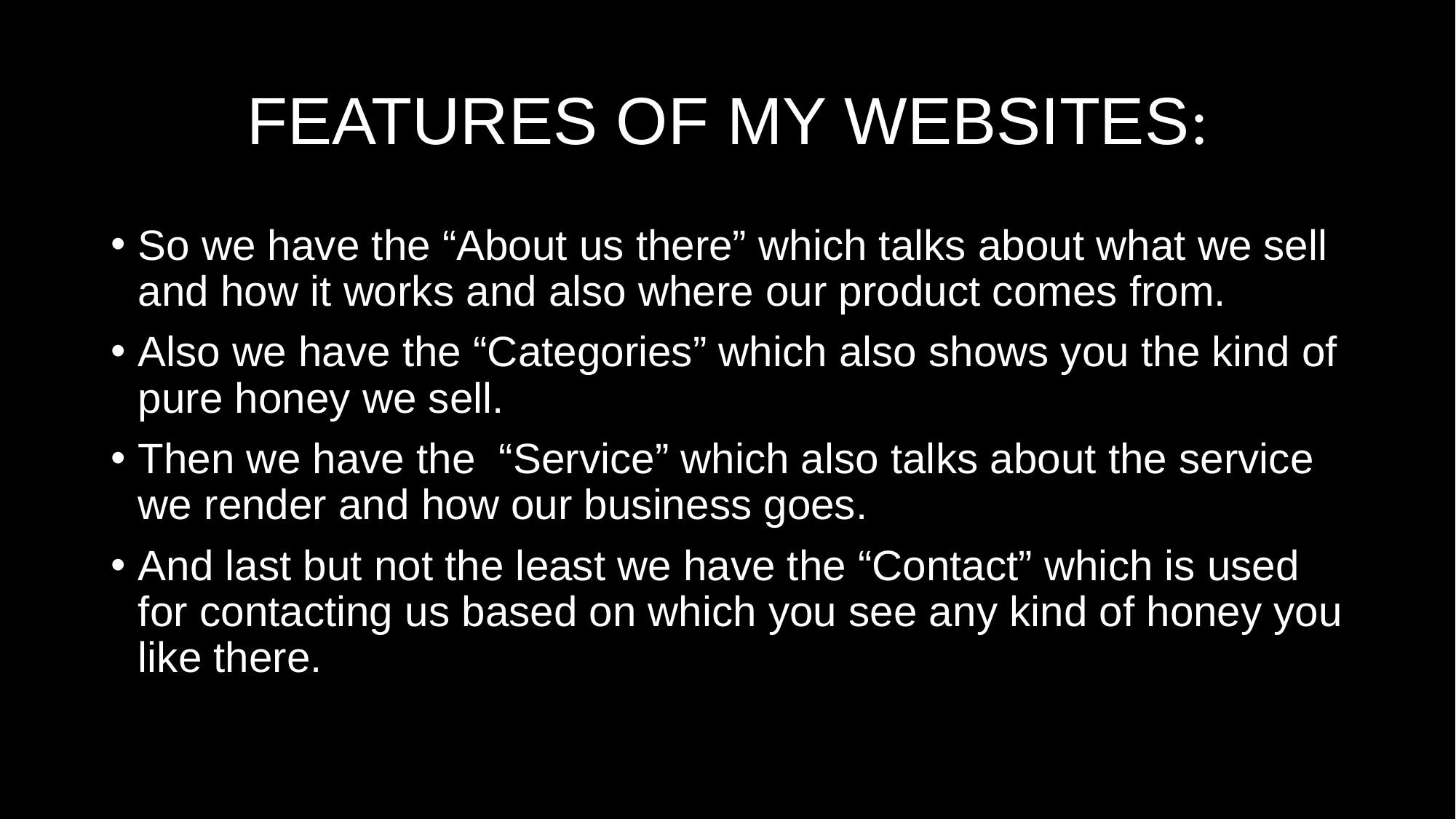

# FEATURES OF MY WEBSITES:
So we have the “About us there” which talks about what we sell and how it works and also where our product comes from.
Also we have the “Categories” which also shows you the kind of pure honey we sell.
Then we have the  “Service” which also talks about the service we render and how our business goes.
And last but not the least we have the “Contact” which is used for contacting us based on which you see any kind of honey you like there.